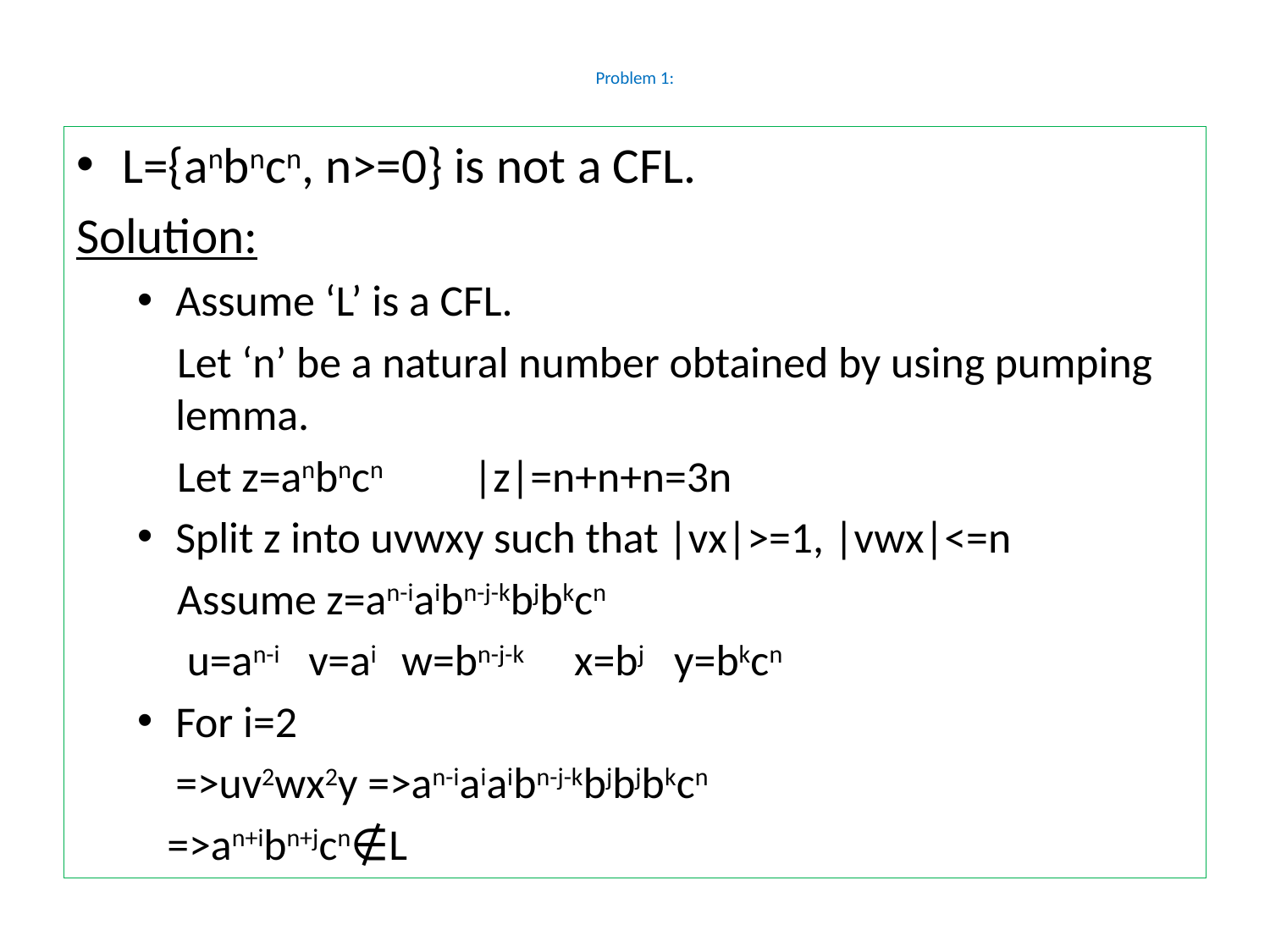

# Problem 1:
L={anbncn, n>=0} is not a CFL.
Solution:
Assume ‘L’ is a CFL.
    Let ‘n’ be a natural number obtained by using pumping lemma.
    Let z=anbncn         |z|=n+n+n=3n
Split z into uvwxy such that |vx|>=1, |vwx|<=n
    Assume z=an-iaibn-j-kbjbkcn
     u=an-i	  v=ai	w=bn-j-k     x=bj   y=bkcn
For i=2
	=>uv2wx2y =>an-iaiaibn-j-kbjbjbkcn
   =>an+ibn+jcn∉L